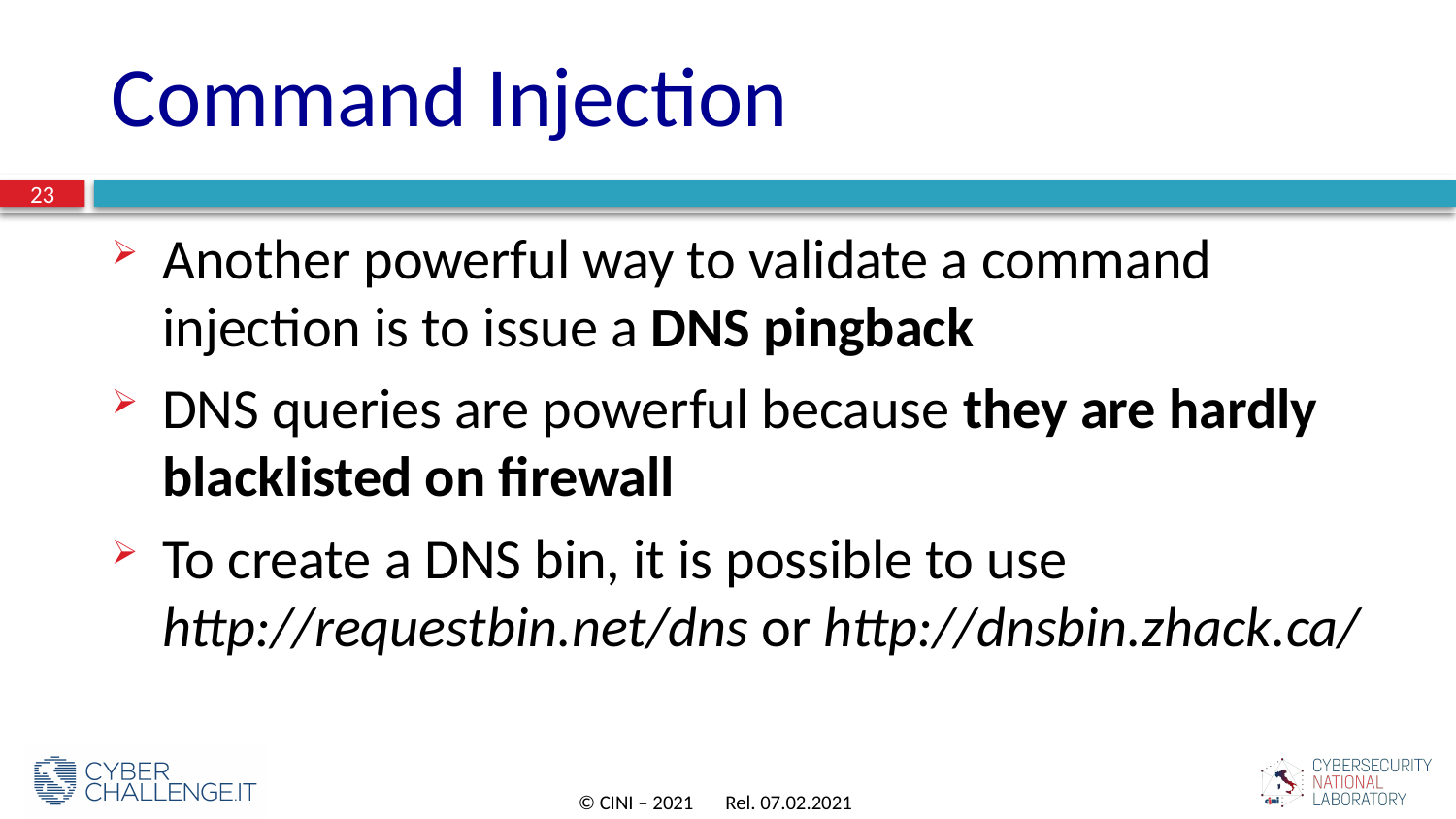

# Command Injection
23
Another powerful way to validate a command injection is to issue a DNS pingback
DNS queries are powerful because they are hardly blacklisted on firewall
To create a DNS bin, it is possible to use http://requestbin.net/dns or http://dnsbin.zhack.ca/